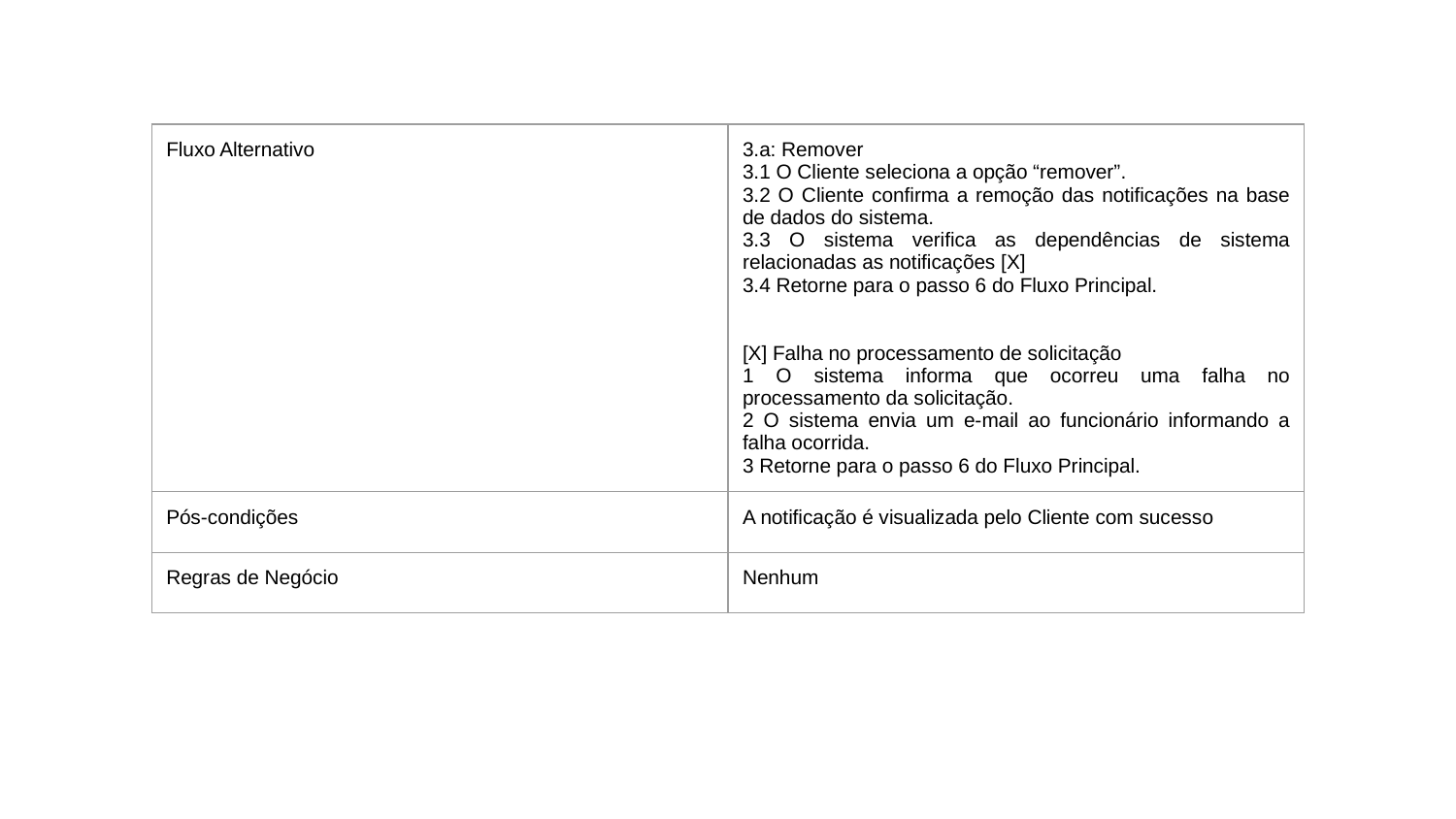

| Fluxo Alternativo | 3.a: Remover 3.1 O Cliente seleciona a opção “remover”. 3.2 O Cliente confirma a remoção das notificações na base de dados do sistema. 3.3 O sistema verifica as dependências de sistema relacionadas as notificações [X] 3.4 Retorne para o passo 6 do Fluxo Principal. [X] Falha no processamento de solicitação 1 O sistema informa que ocorreu uma falha no processamento da solicitação. 2 O sistema envia um e-mail ao funcionário informando a falha ocorrida. 3 Retorne para o passo 6 do Fluxo Principal. |
| --- | --- |
| Pós-condições | A notificação é visualizada pelo Cliente com sucesso |
| Regras de Negócio | Nenhum |